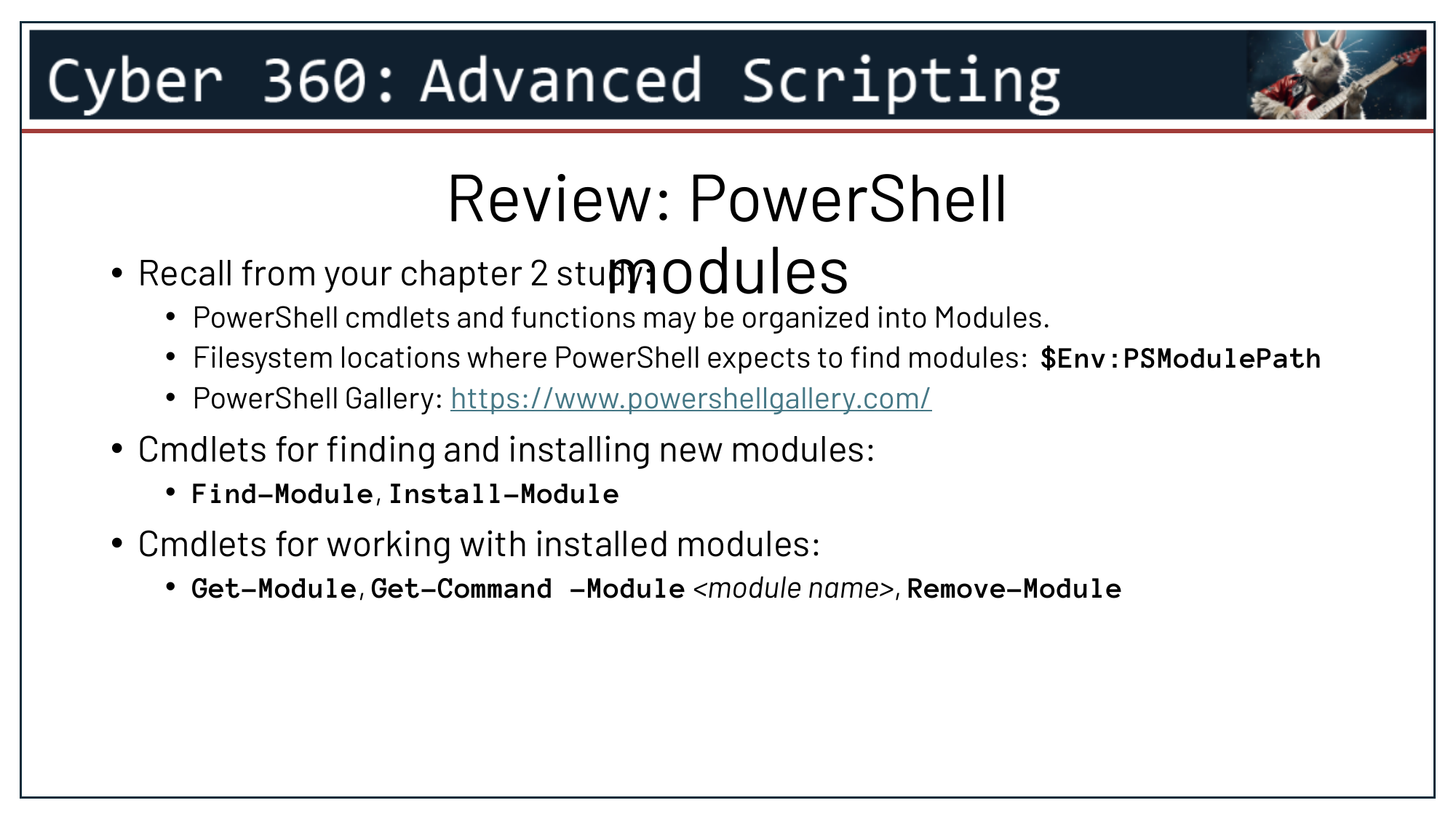

Review: PowerShell modules
Recall from your chapter 2 study:
PowerShell cmdlets and functions may be organized into Modules.
Filesystem locations where PowerShell expects to find modules:  $Env:PSModulePath
PowerShell Gallery: https://www.powershellgallery.com/
Cmdlets for finding and installing new modules:
Find-Module, Install-Module
Cmdlets for working with installed modules:
Get-Module, Get-Command –Module <module name>, Remove-Module